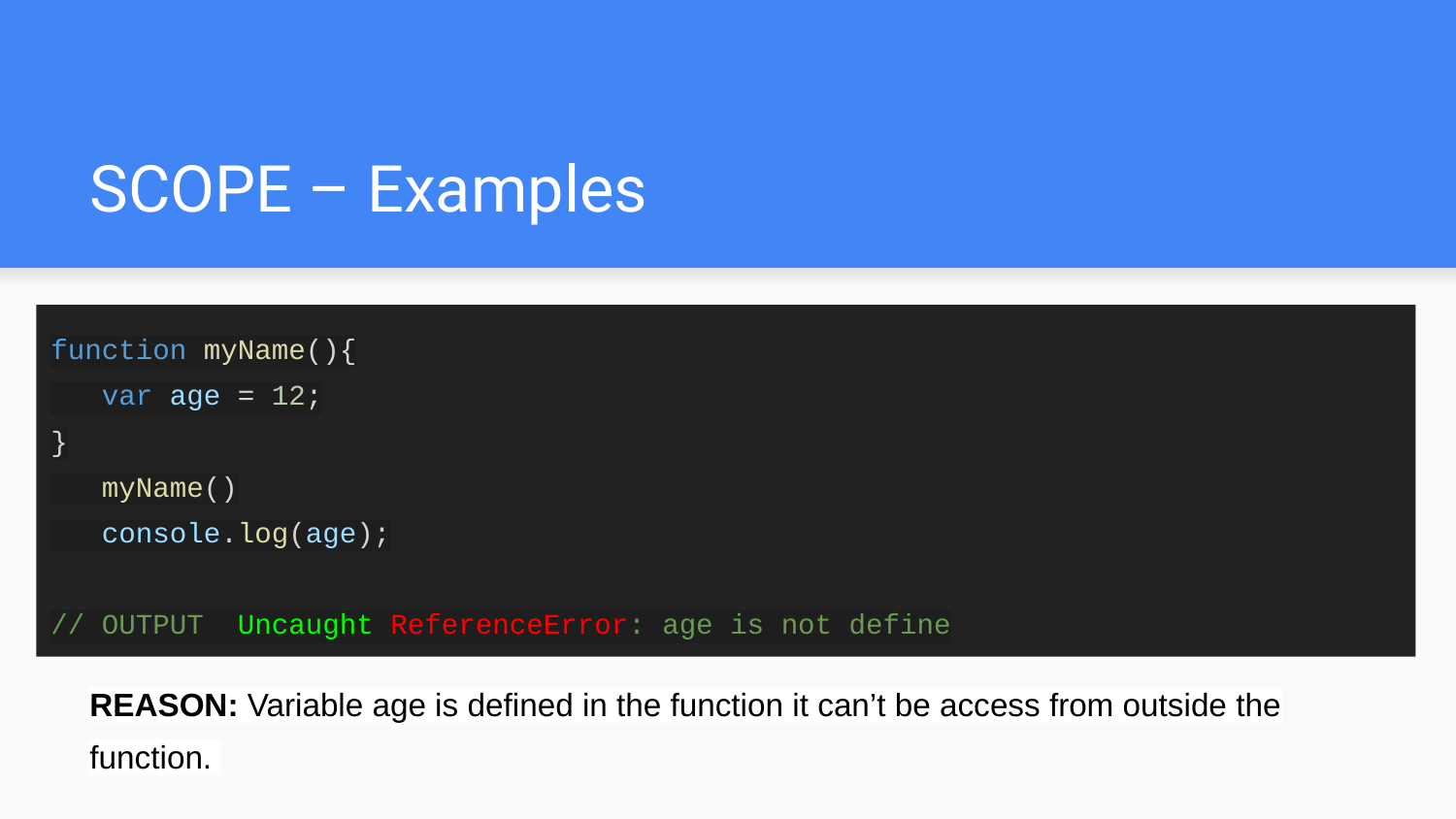

# SCOPE – Examples
function myName(){
   var age = 12;
}
   myName()
   console.log(age);
// OUTPUT  Uncaught ReferenceError: age is not define

REASON: Variable age is defined in the function it can’t be access from outside the function.